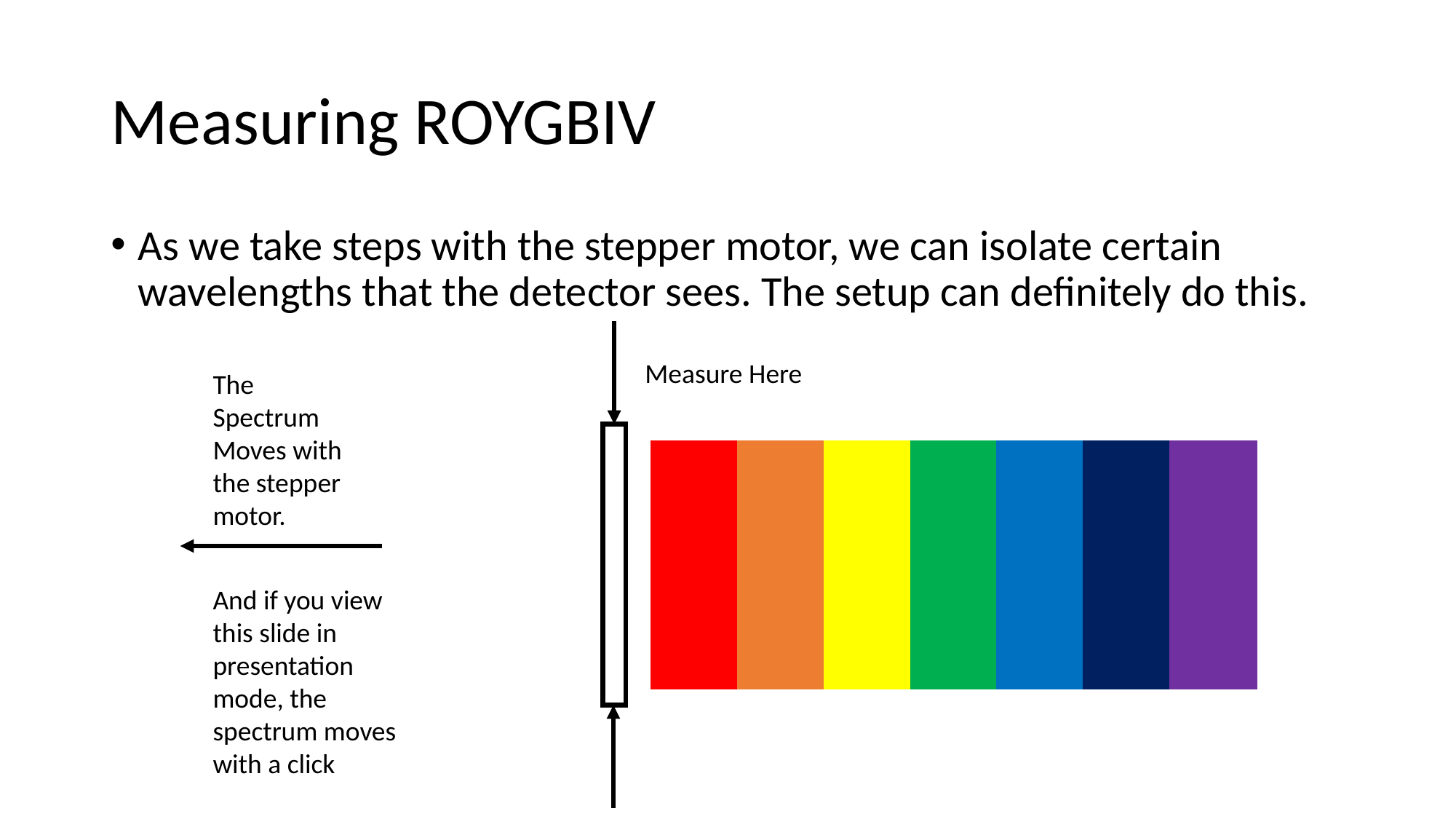

# Measuring ROYGBIV
As we take steps with the stepper motor, we can isolate certain wavelengths that the detector sees. The setup can definitely do this.
Measure Here
The Spectrum Moves with the stepper motor.

And if you view this slide in presentation mode, the spectrum moves with a click